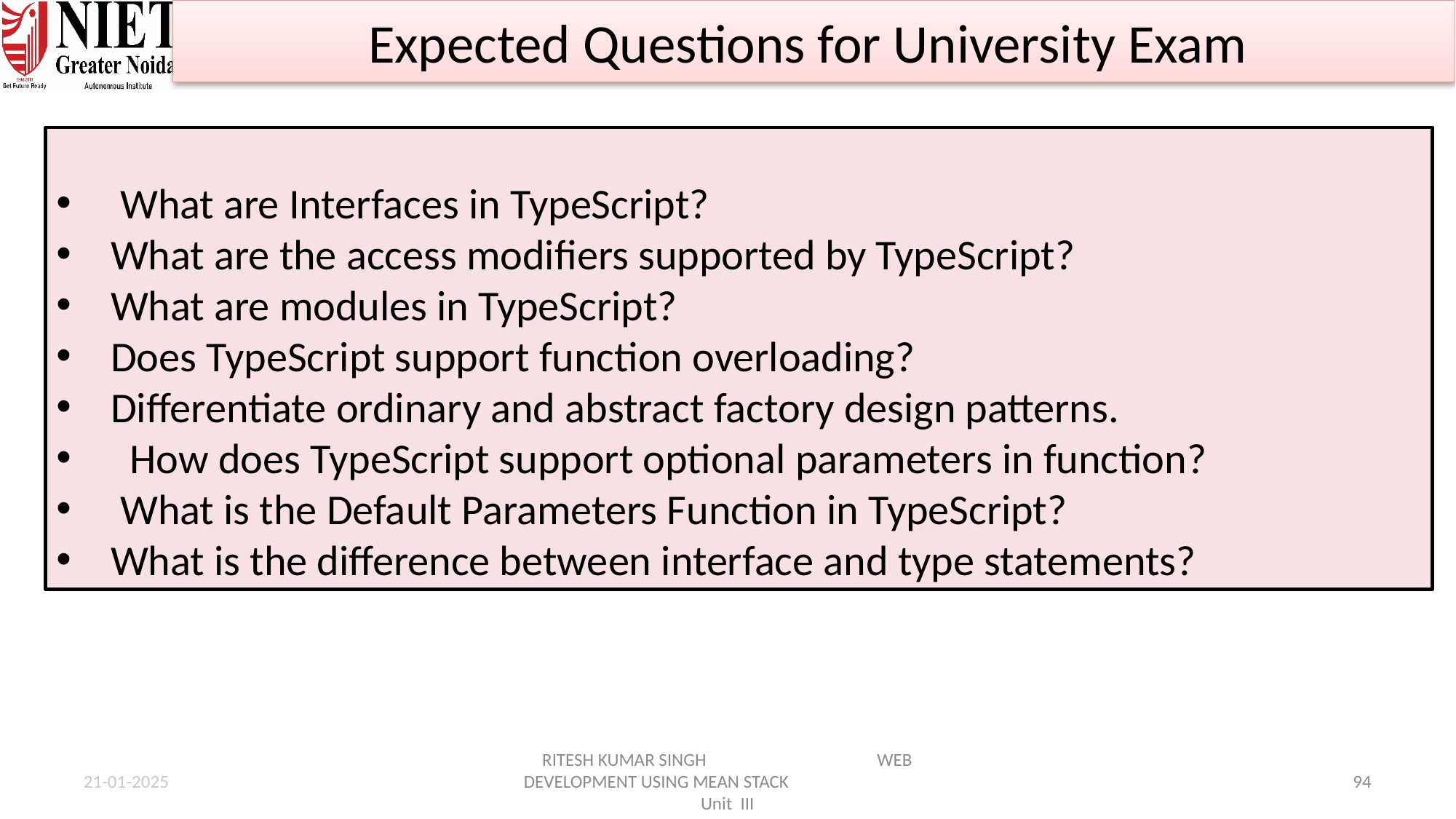

Expected Questions for University Exam

 What are Interfaces in TypeScript?
What are the access modifiers supported by TypeScript?
What are modules in TypeScript?
Does TypeScript support function overloading?
Differentiate ordinary and abstract factory design patterns.
  How does TypeScript support optional parameters in function?
 What is the Default Parameters Function in TypeScript?
What is the difference between interface and type statements?

21-01-2025
RITESH KUMAR SINGH                                         WEB DEVELOPMENT USING MEAN STACK                                   Unit  III
94